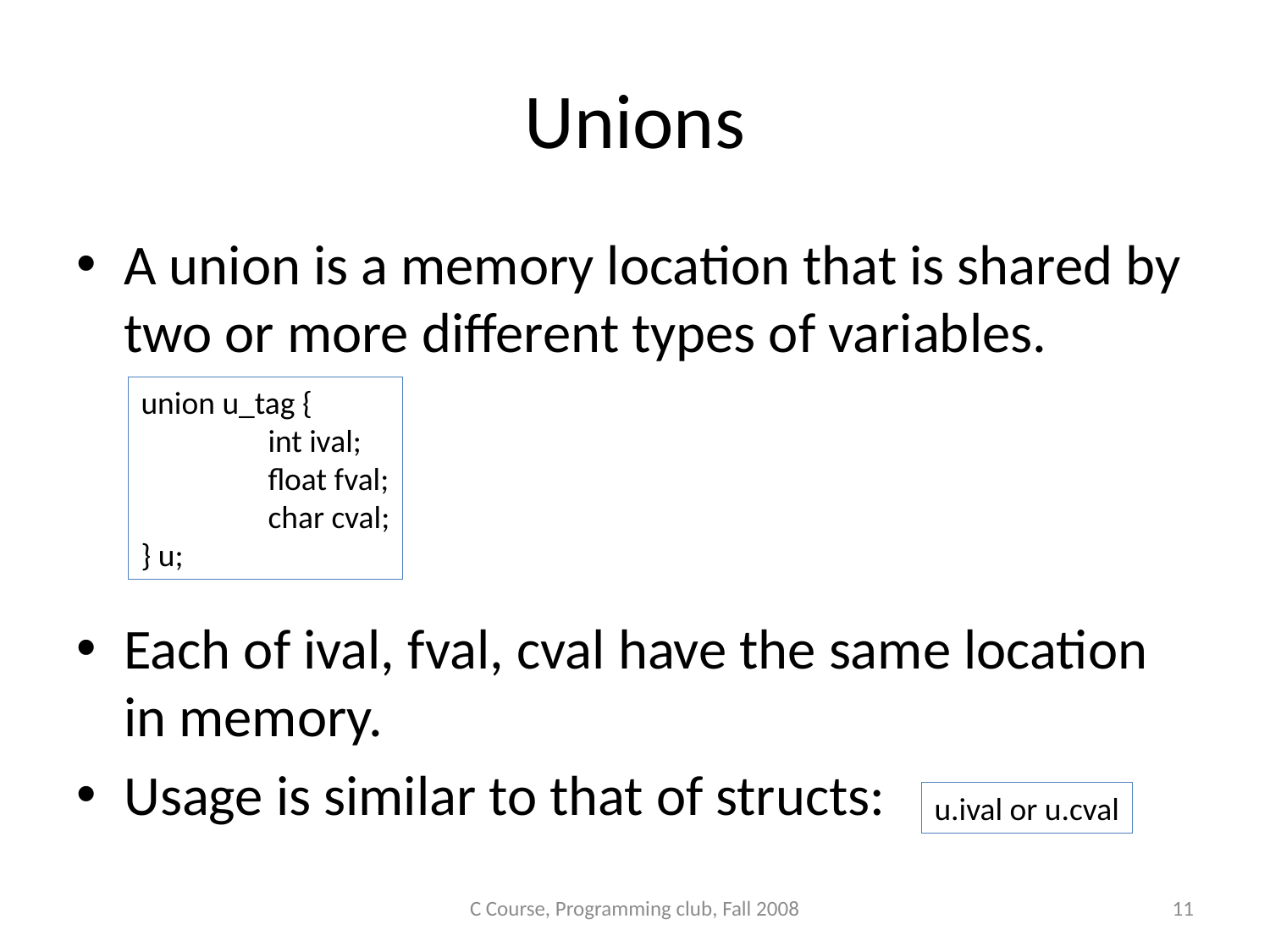

# Unions
A union is a memory location that is shared by two or more different types of variables.

Each of ival, fval, cval have the same location in memory.
Usage is similar to that of structs:
union u_tag {
	int ival;
	float fval;
	char cval;
} u;
u.ival or u.cval
C Course, Programming club, Fall 2008
11